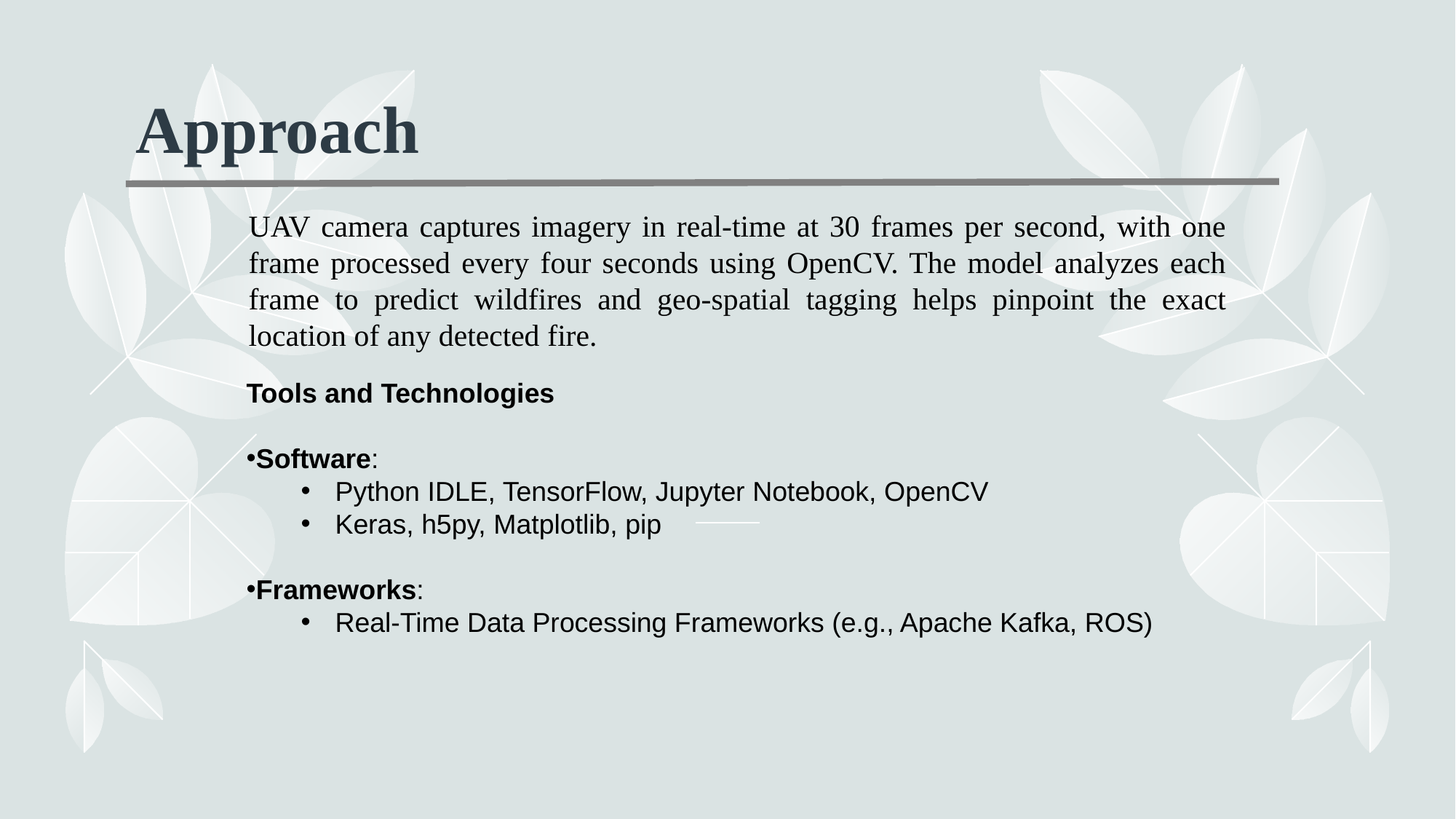

Approach
UAV camera captures imagery in real-time at 30 frames per second, with one frame processed every four seconds using OpenCV. The model analyzes each frame to predict wildfires and geo-spatial tagging helps pinpoint the exact location of any detected fire.
Tools and Technologies

Software:
Python IDLE, TensorFlow, Jupyter Notebook, OpenCV
Keras, h5py, Matplotlib, pip

Frameworks:
Real-Time Data Processing Frameworks (e.g., Apache Kafka, ROS)